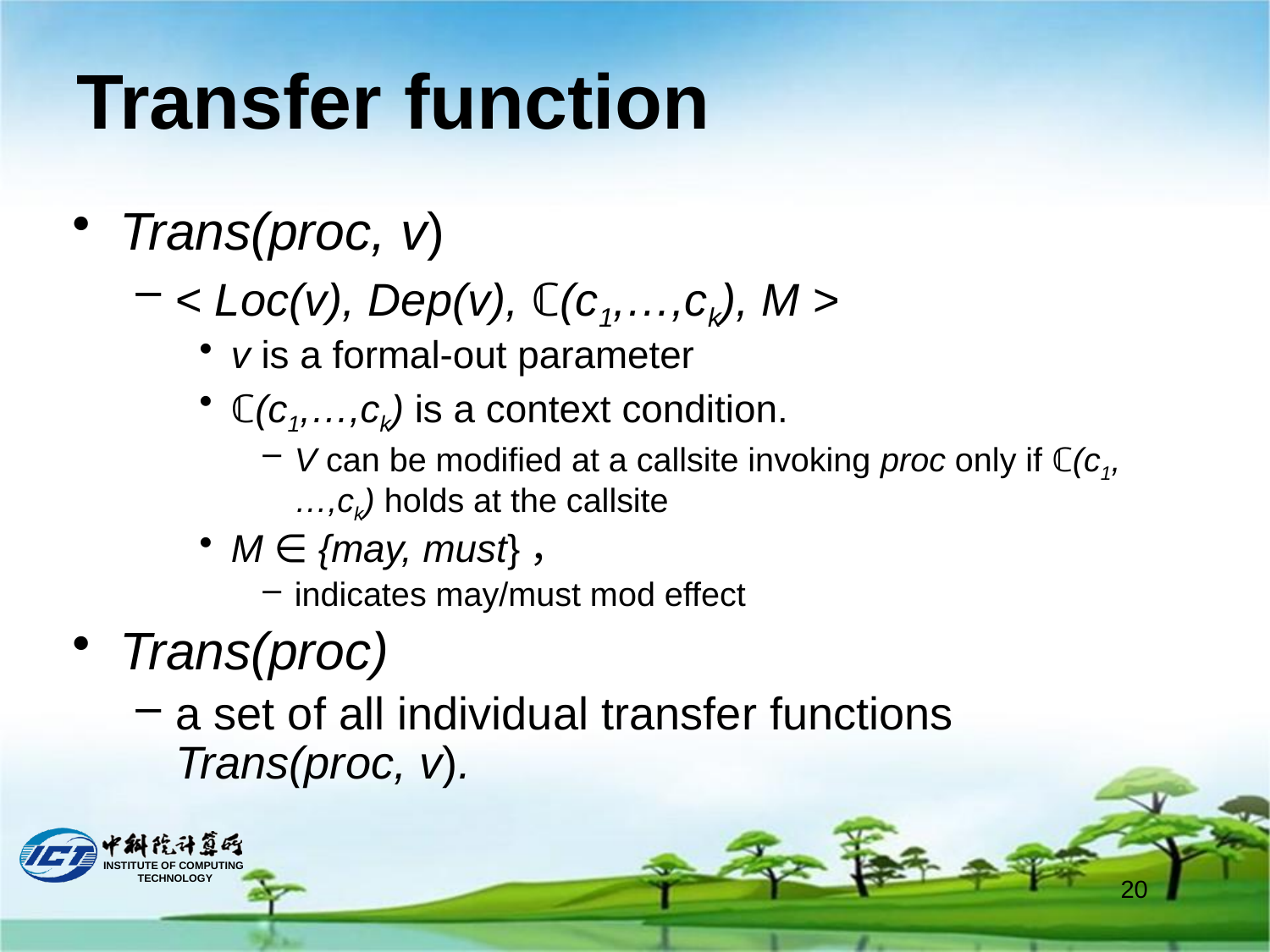

# Transfer function
Trans(proc, v)
< Loc(v), Dep(v), ℂ(c1,…,ck), M >
v is a formal-out parameter
ℂ(c1,…,ck) is a context condition.
V can be modified at a callsite invoking proc only if ℂ(c1,…,ck) holds at the callsite
M ∈ {may, must}，
indicates may/must mod effect
Trans(proc)
a set of all individual transfer functions Trans(proc, v).

20